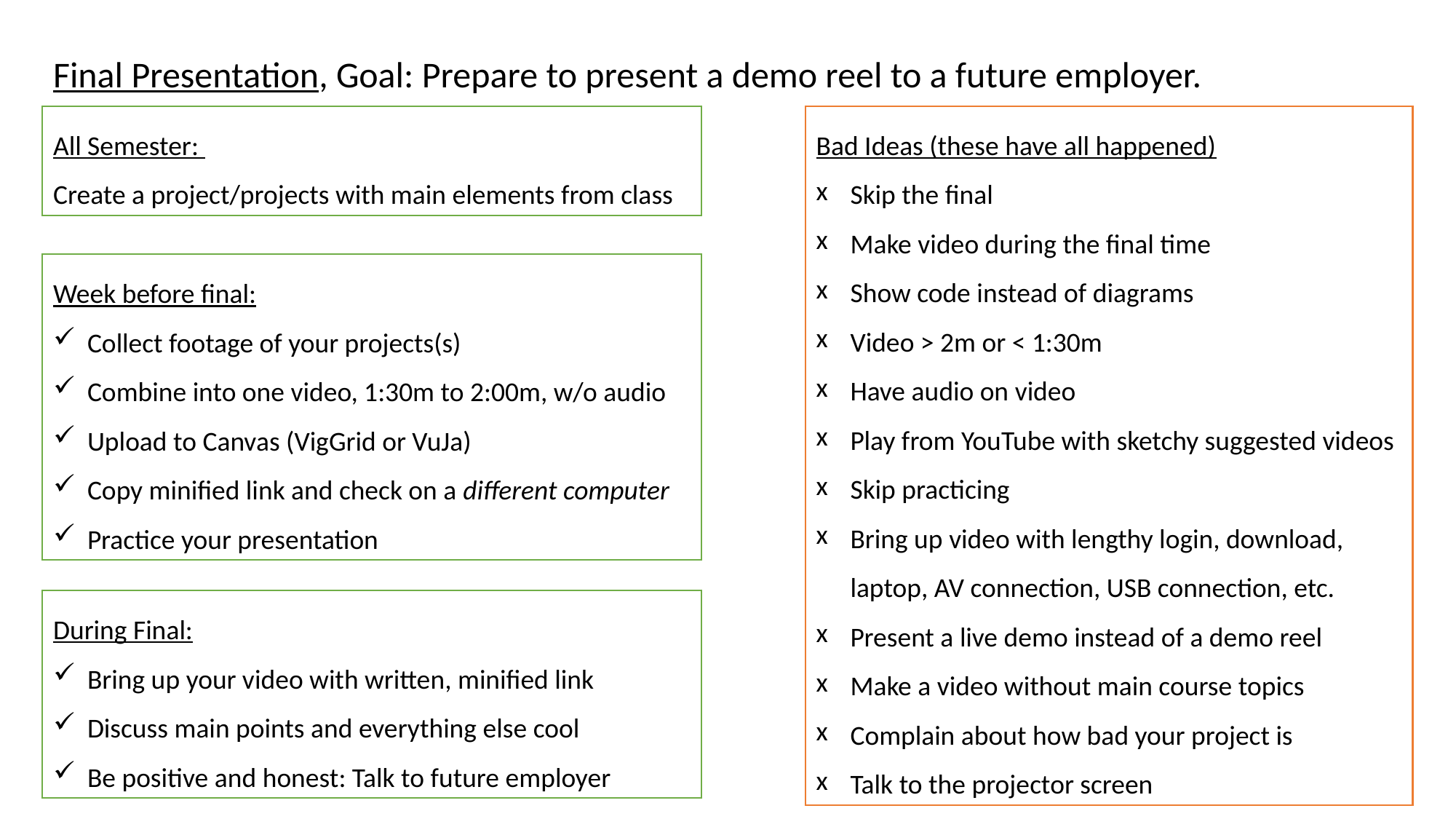

Final Presentation, Goal: Prepare to present a demo reel to a future employer.
All Semester:
Create a project/projects with main elements from class
Bad Ideas (these have all happened)
Skip the final
Make video during the final time
Show code instead of diagrams
Video > 2m or < 1:30m
Have audio on video
Play from YouTube with sketchy suggested videos
Skip practicing
Bring up video with lengthy login, download, laptop, AV connection, USB connection, etc.
Present a live demo instead of a demo reel
Make a video without main course topics
Complain about how bad your project is
Talk to the projector screen
Week before final:
Collect footage of your projects(s)
Combine into one video, 1:30m to 2:00m, w/o audio
Upload to Canvas (VigGrid or VuJa)
Copy minified link and check on a different computer
Practice your presentation
During Final:
Bring up your video with written, minified link
Discuss main points and everything else cool
Be positive and honest: Talk to future employer